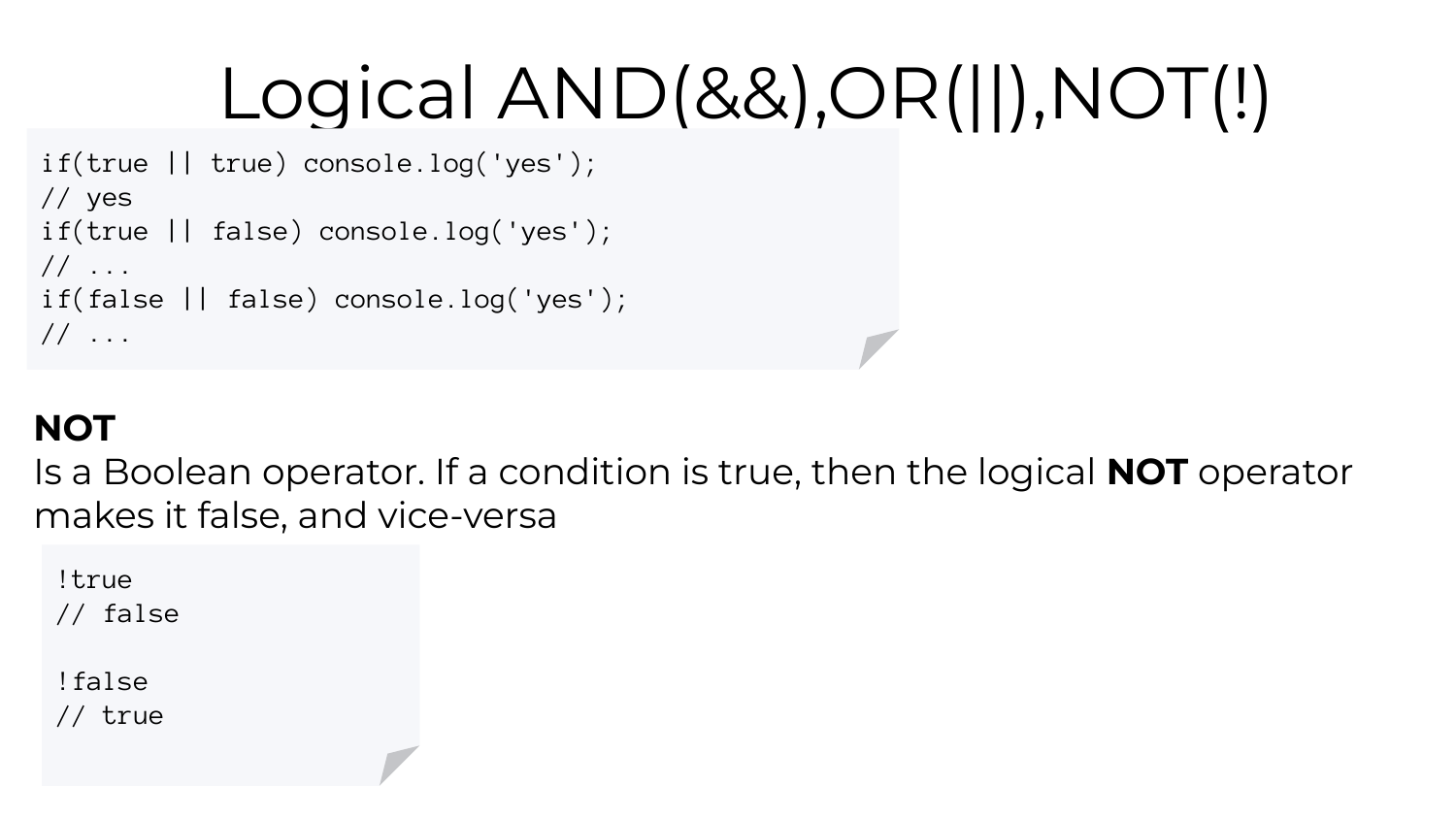

Logical AND(&&),OR(||),NOT(!)

NOT
Is a Boolean operator. If a condition is true, then the logical NOT operator makes it false, and vice-versa

if(true || true) console.log('yes');
// yes
if(true || false) console.log('yes');
// ...
if(false || false) console.log('yes');
// ...
!true
// false

!false
// true